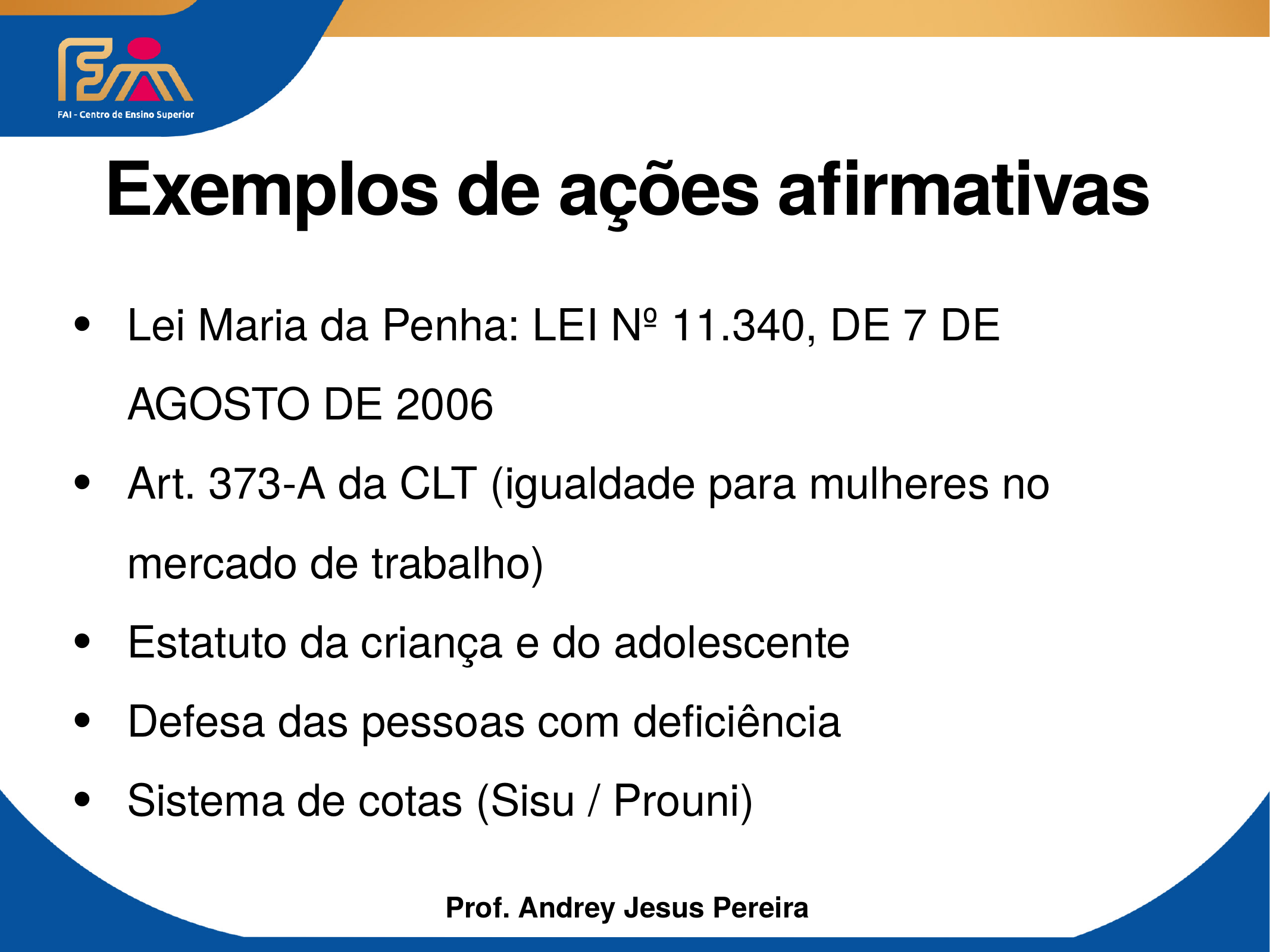

# Exemplos de ações afirmativas
Lei Maria da Penha: LEI Nº 11.340, DE 7 DE AGOSTO DE 2006
Art. 373-A da CLT (igualdade para mulheres no mercado de trabalho)
Estatuto da criança e do adolescente
Defesa das pessoas com deficiência
Sistema de cotas (Sisu / Prouni)
Prof. Andrey Jesus Pereira